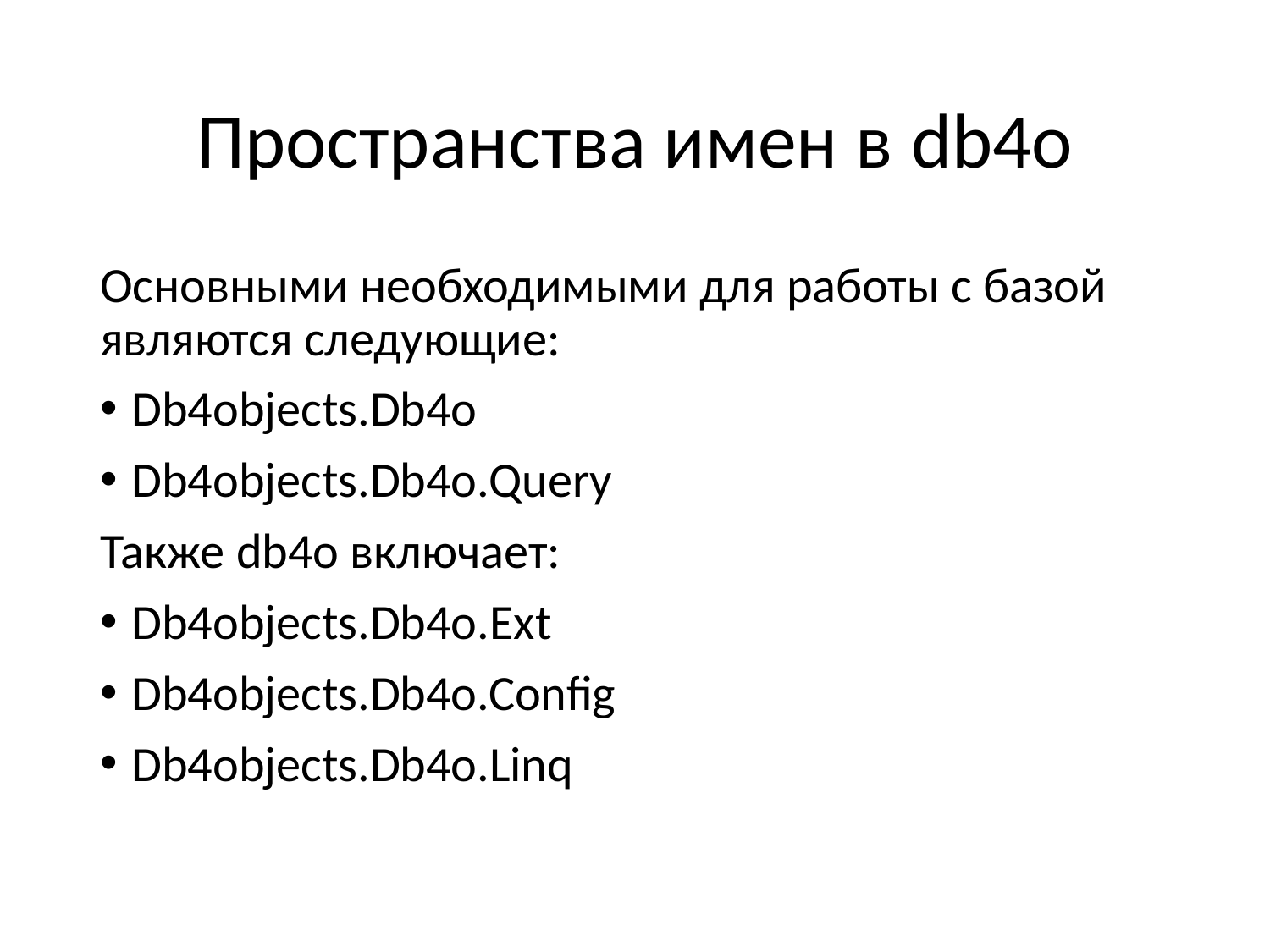

# Пространства имен в db4o
Основными необходимыми для работы с базой являются следующие:
Db4objects.Db4o
Db4objects.Db4o.Query
Также db4o включает:
Db4objects.Db4o.Ext
Db4objects.Db4o.Config
Db4objects.Db4o.Linq